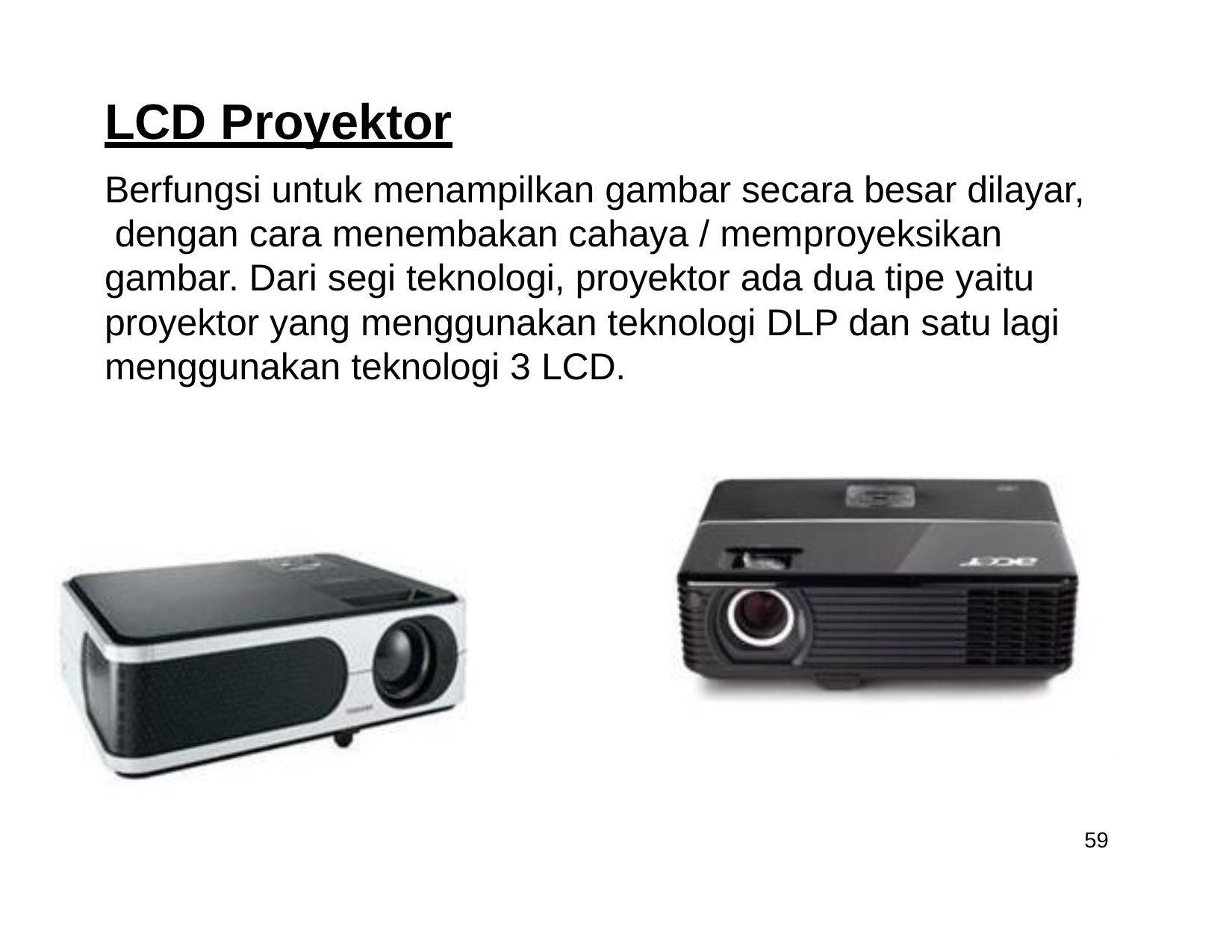

# LCD Proyektor
Berfungsi untuk menampilkan gambar secara besar dilayar,  dengan cara menembakan cahaya / memproyeksikan  gambar. Dari segi teknologi, proyektor ada dua tipe yaitu  proyektor yang menggunakan teknologi DLP dan satu lagi  menggunakan teknologi 3 LCD.

59